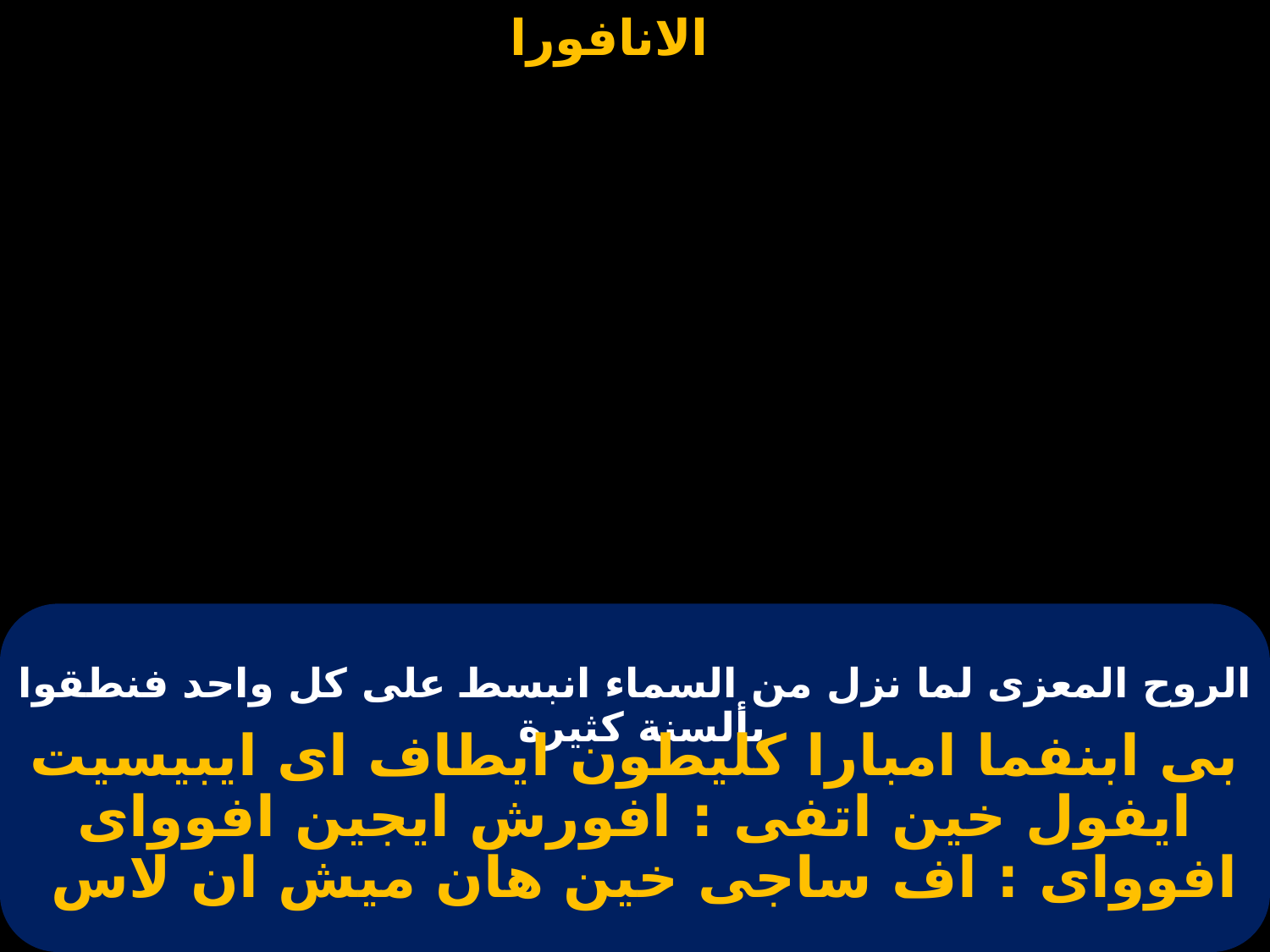

# الروح المعزى لما نزل من السماء انبسط على كل واحد فنطقوا بألسنة كثيرة
بى ابنفما امبارا كليطون ايطاف اى ايبيسيت ايفول خين اتفى : افورش ايجين افوواى افوواى : اف ساجى خين هان ميش ان لاس